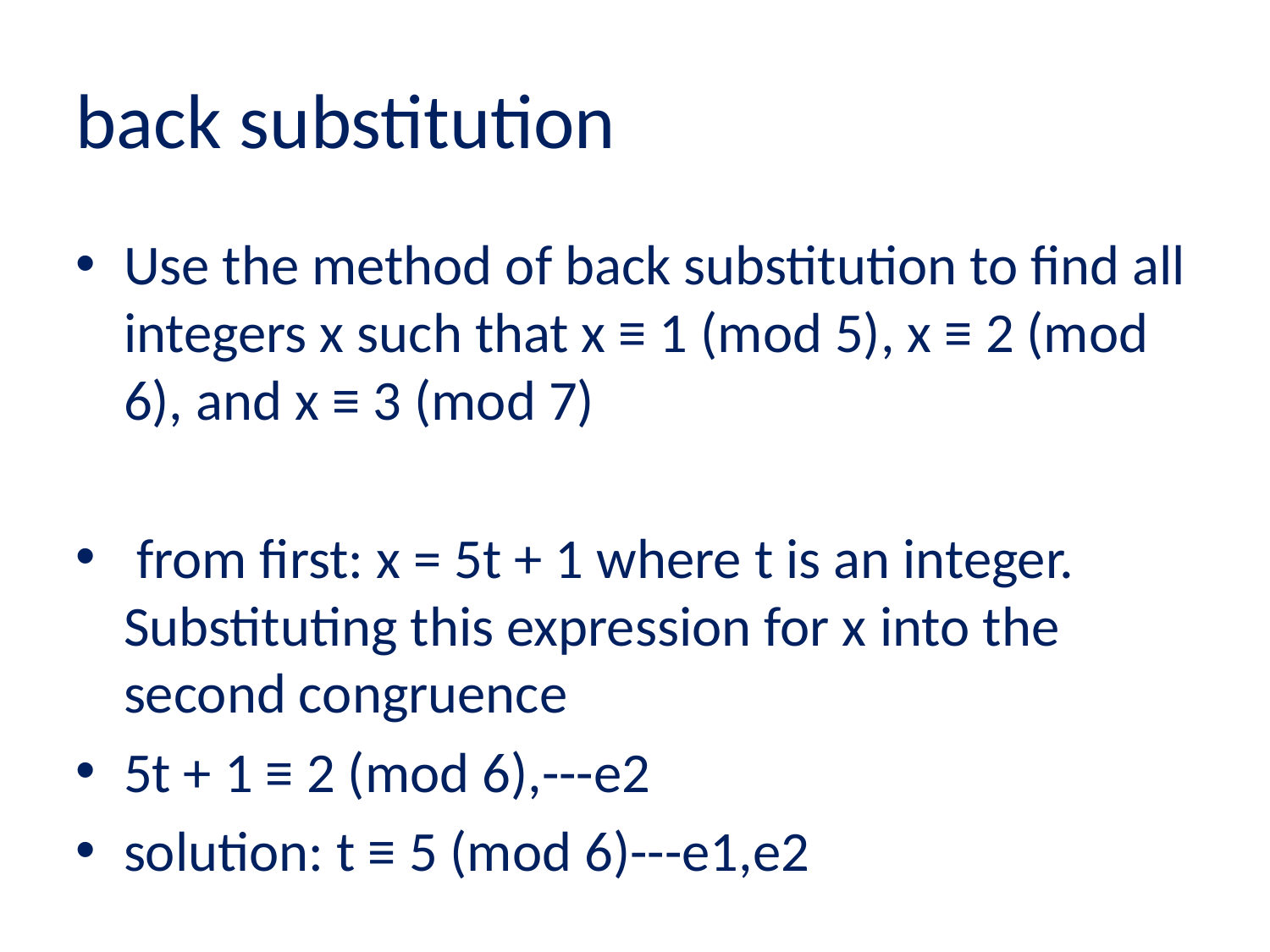

# back substitution
Use the method of back substitution to find all integers x such that x ≡ 1 (mod 5), x ≡ 2 (mod 6), and x ≡ 3 (mod 7)

 from first: x = 5t + 1 where t is an integer. Substituting this expression for x into the second congruence
5t + 1 ≡ 2 (mod 6),---e2
solution: t ≡ 5 (mod 6)---e1,e2